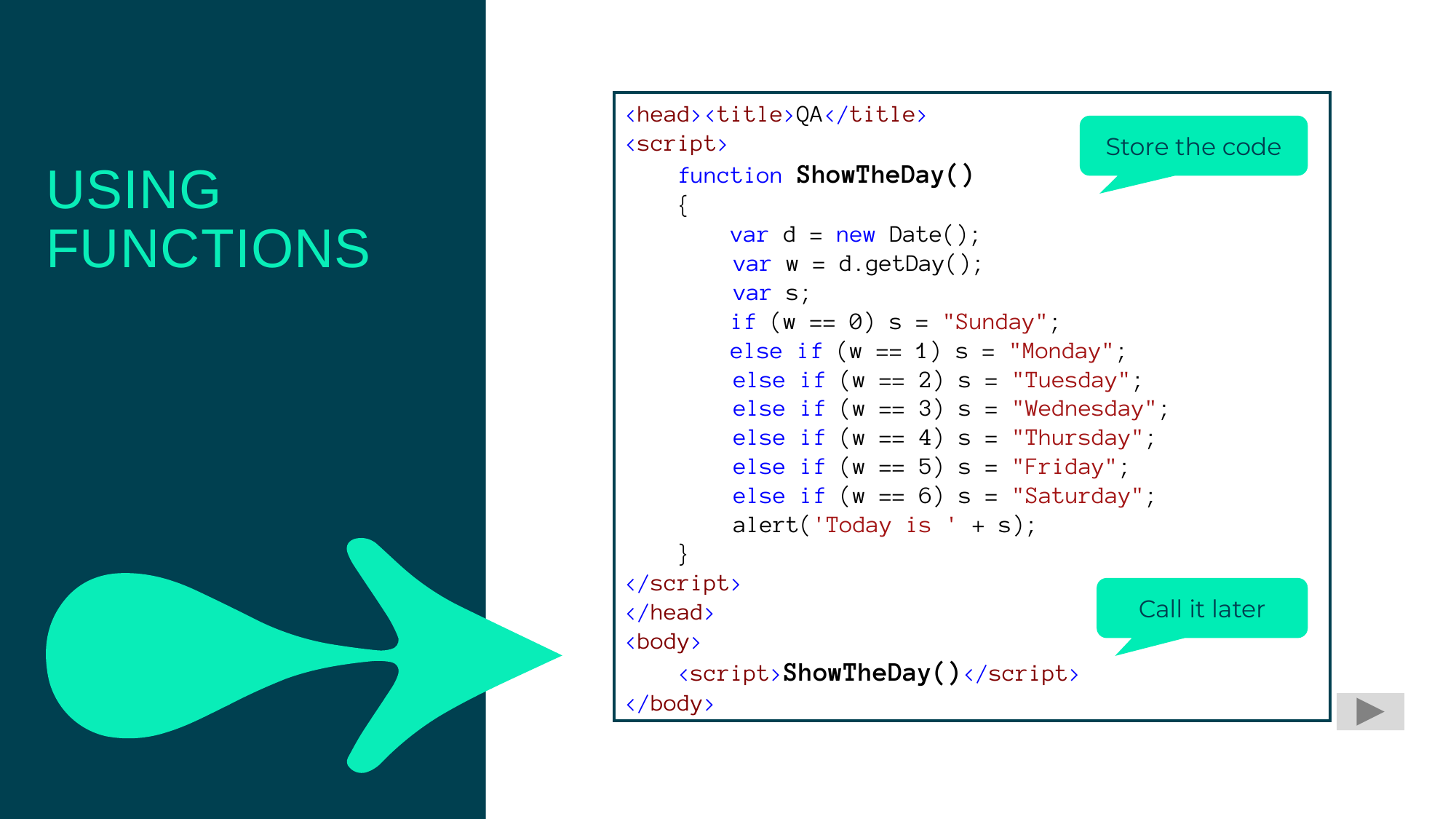

<head><title>QA</title>
<script>
    function ShowTheDay()
    {
        var d = new Date();
	var w = d.getDay();
	var s;
        if (w == 0) s = "Sunday";
        else if (w == 1) s = "Monday";
	else if (w == 2) s = "Tuesday";
	else if (w == 3) s = "Wednesday";
	else if (w == 4) s = "Thursday";
	else if (w == 5) s = "Friday";
	else if (w == 6) s = "Saturday";
	alert('Today is ' + s);
    }
</script>
</head>
<body>
    <script>ShowTheDay()</script>
</body>
Store the code
Using Functions
Call it later